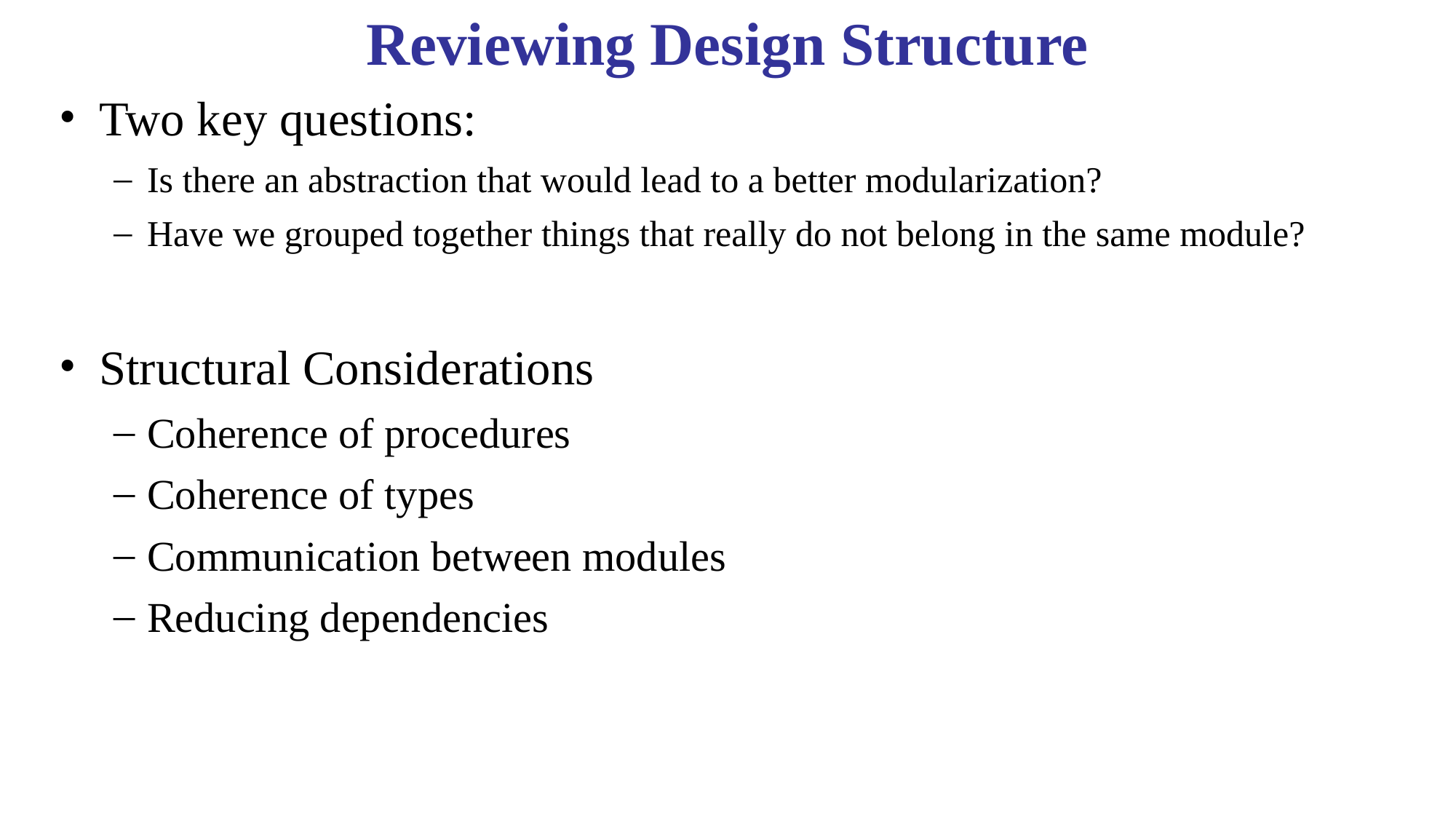

Reviewing Design Structure
Two key questions:
Is there an abstraction that would lead to a better modularization?
Have we grouped together things that really do not belong in the same module?

Structural Considerations
Coherence of procedures
Coherence of types
Communication between modules
Reducing dependencies